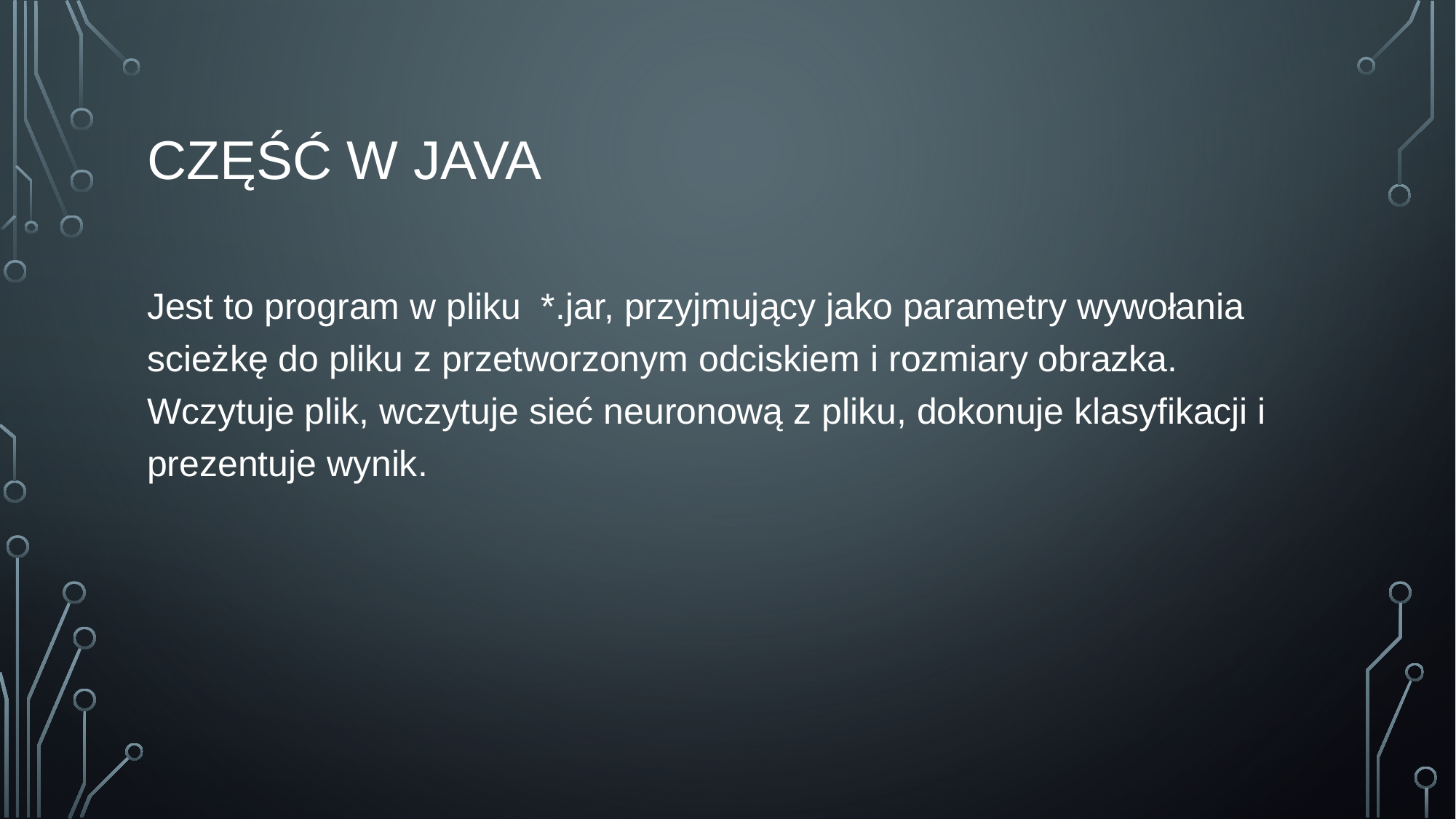

# Część w java
Jest to program w pliku  *.jar, przyjmujący jako parametry wywołania scieżkę do pliku z przetworzonym odciskiem i rozmiary obrazka. Wczytuje plik, wczytuje sieć neuronową z pliku, dokonuje klasyfikacji i prezentuje wynik.